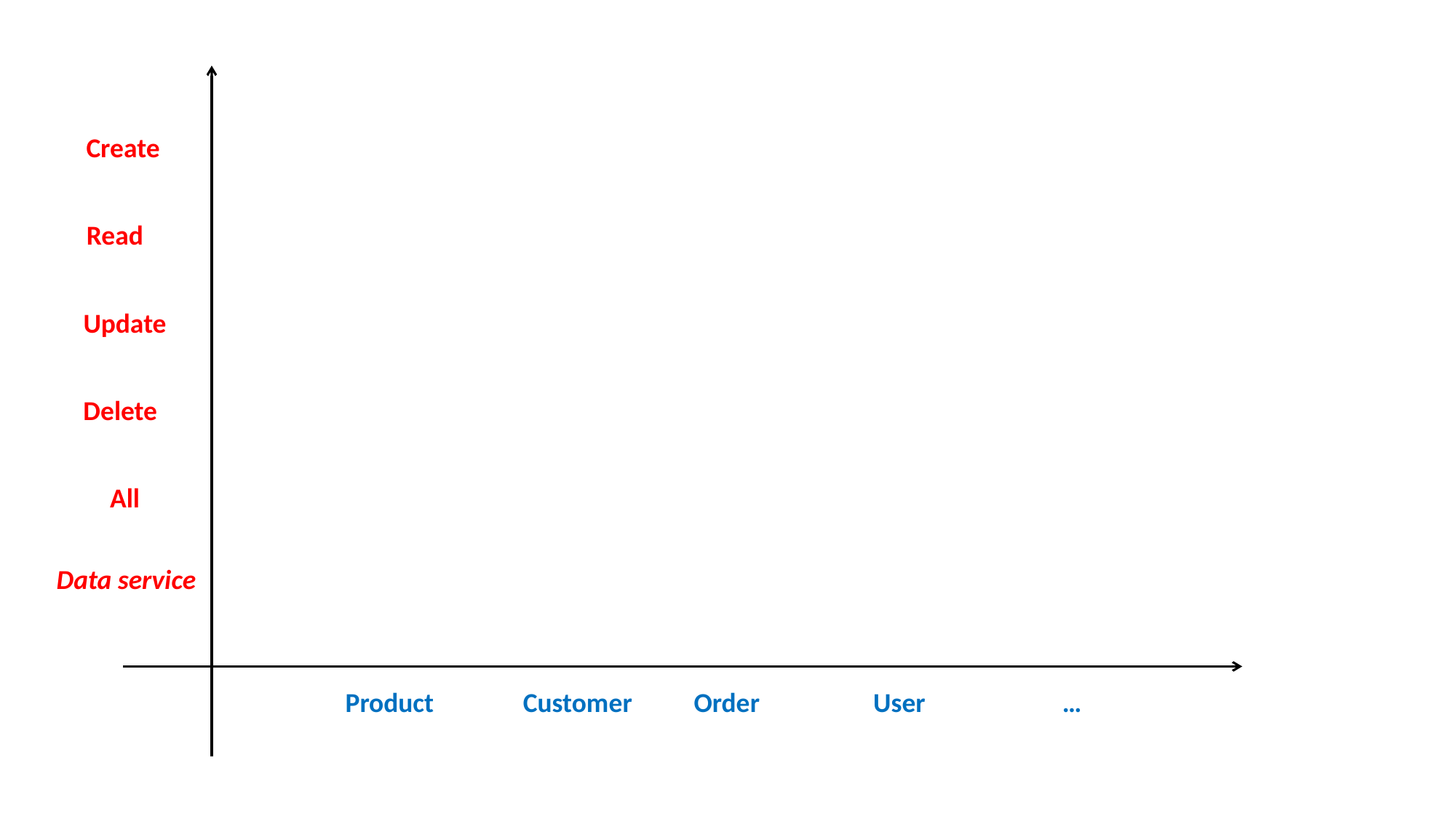

Create
Read
Update
Delete
All
Data service
Product
Customer
Order
User
…